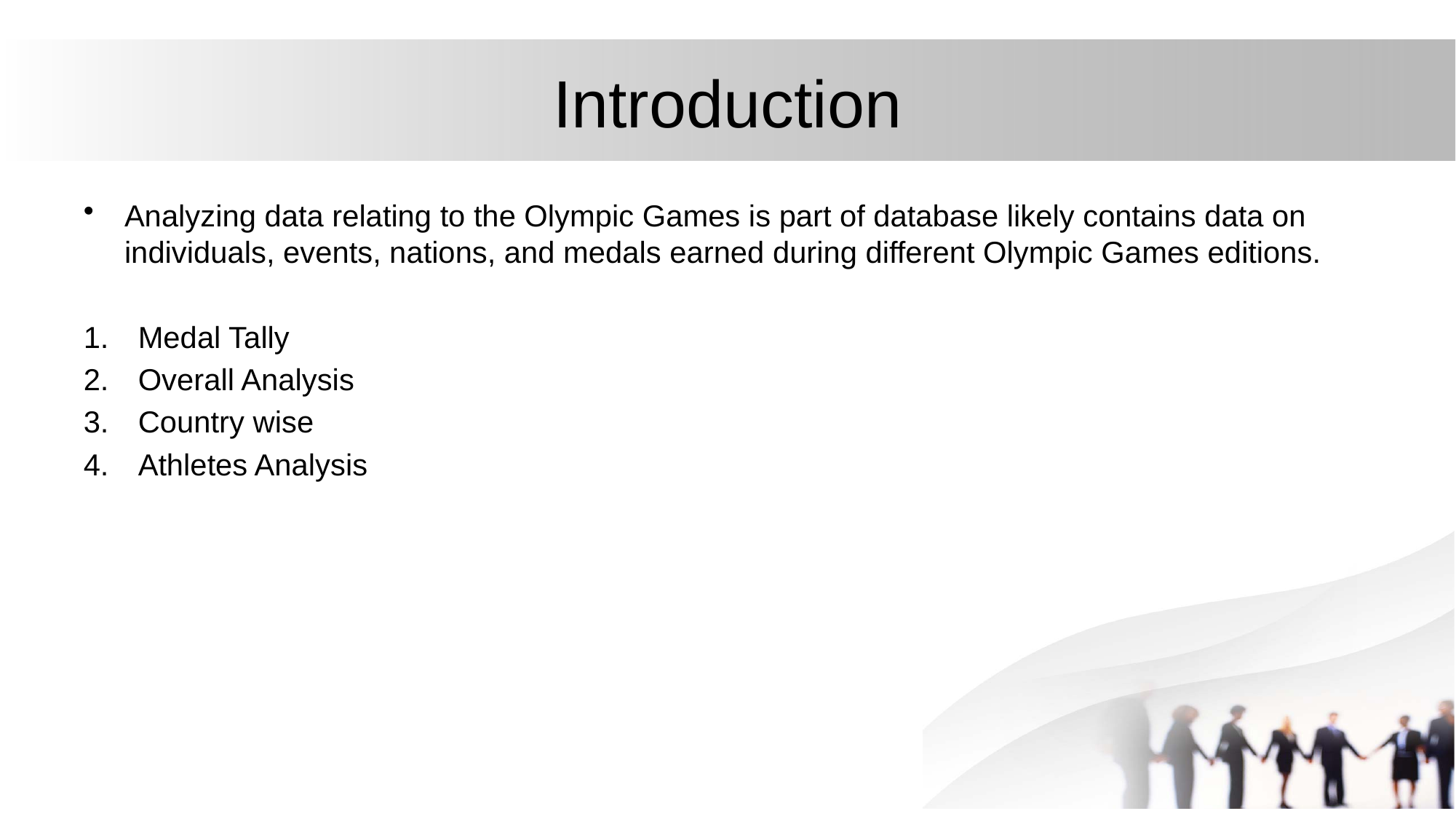

# Introduction
Analyzing data relating to the Olympic Games is part of database likely contains data on individuals, events, nations, and medals earned during different Olympic Games editions.

Medal Tally
Overall Analysis
Country wise
Athletes Analysis